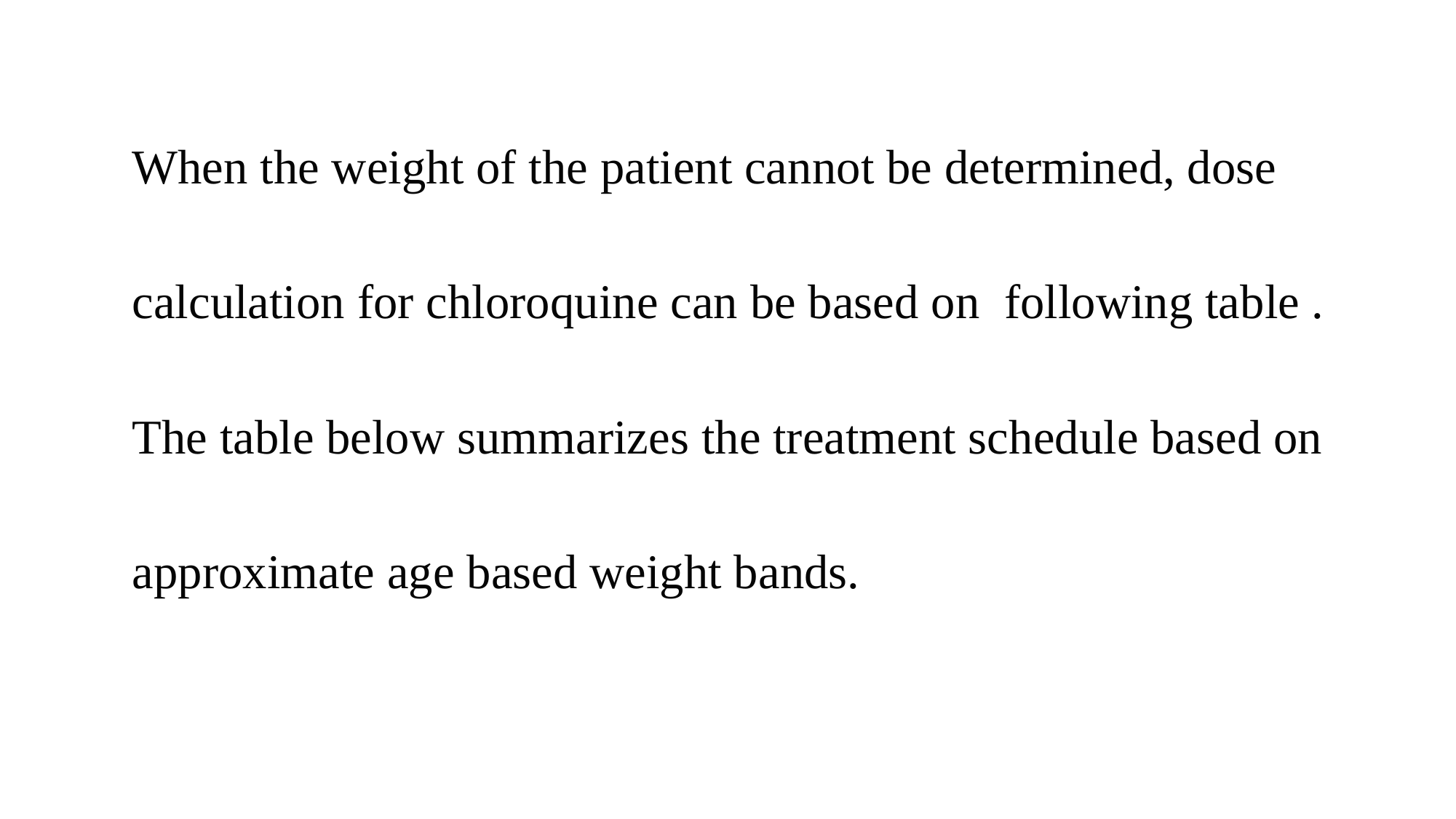

When the weight of the patient cannot be determined, dose

calculation for chloroquine can be based on  following table .

The table below summarizes the treatment schedule based on

approximate age based weight bands.